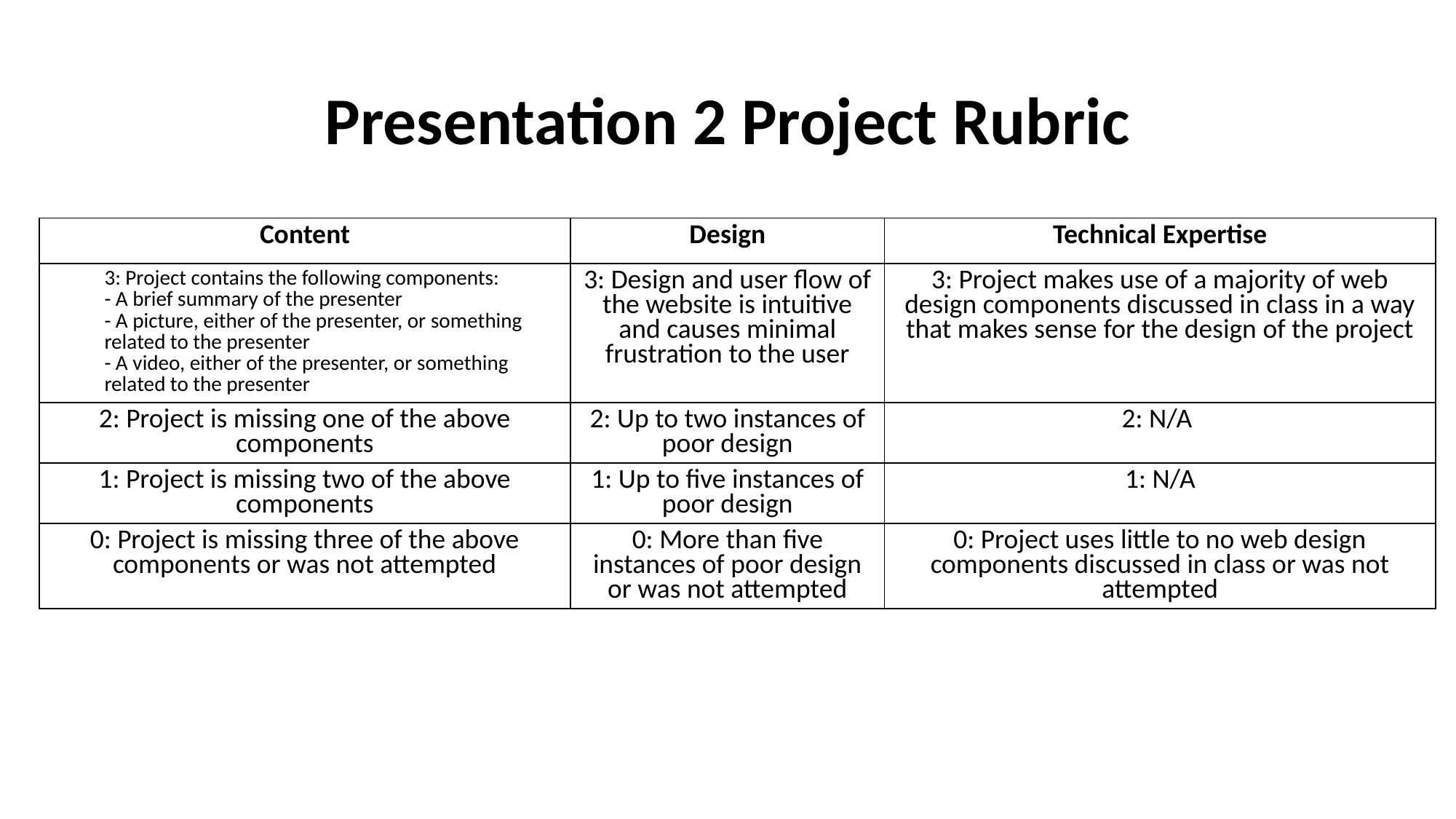

# Presentation 2 Project Rubric
| Content | Design | Technical Expertise |
| --- | --- | --- |
| 3: Project contains the following components: - A brief summary of the presenter - A picture, either of the presenter, or something related to the presenter - A video, either of the presenter, or something related to the presenter | 3: Design and user flow of the website is intuitive and causes minimal frustration to the user | 3: Project makes use of a majority of web design components discussed in class in a way that makes sense for the design of the project |
| 2: Project is missing one of the above components | 2: Up to two instances of poor design | 2: N/A |
| 1: Project is missing two of the above components | 1: Up to five instances of poor design | 1: N/A |
| 0: Project is missing three of the above components or was not attempted | 0: More than five instances of poor design or was not attempted | 0: Project uses little to no web design components discussed in class or was not attempted |